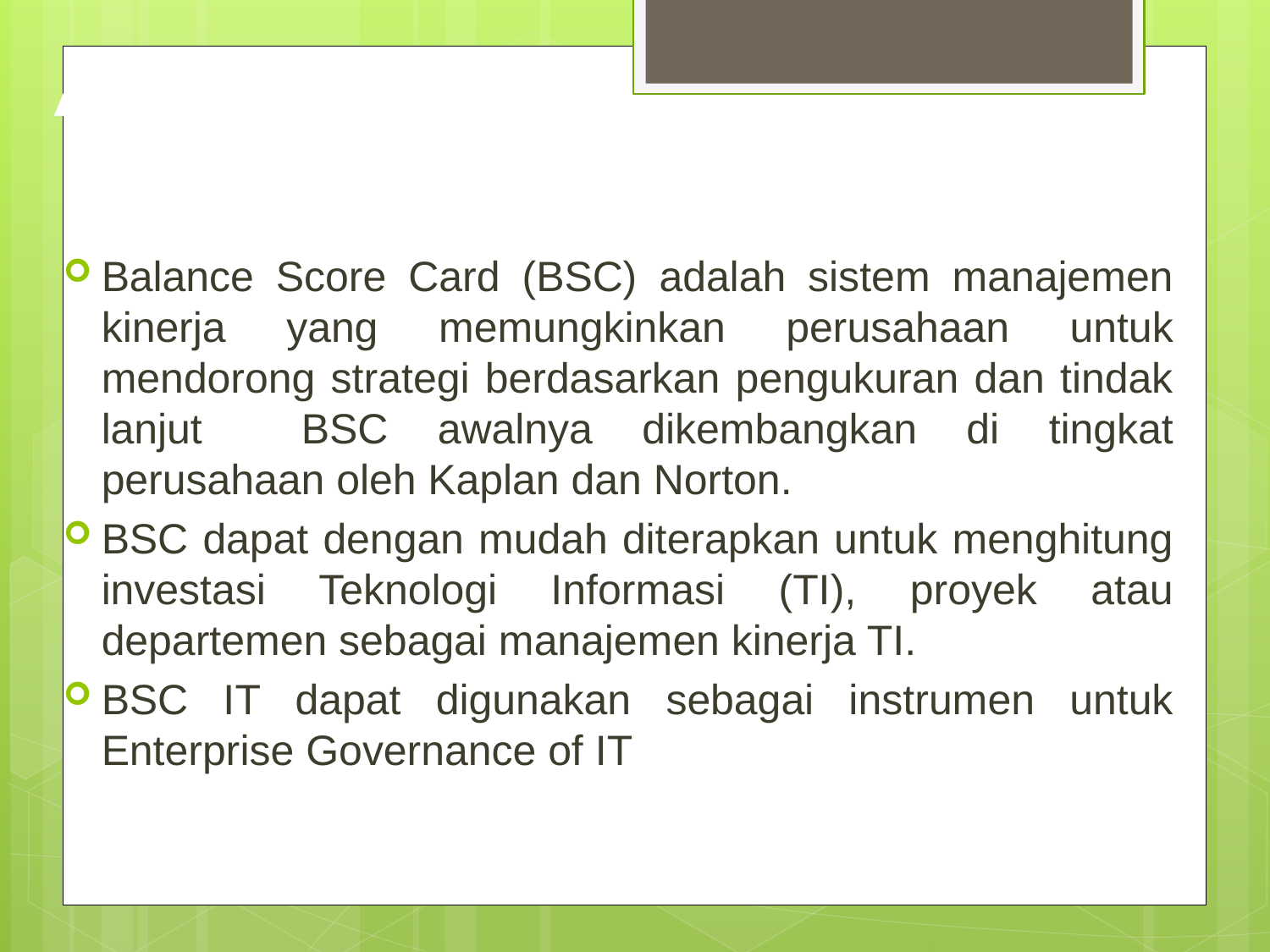

# Abstrak
Balance Score Card (BSC) adalah sistem manajemen kinerja yang memungkinkan perusahaan untuk mendorong strategi berdasarkan pengukuran dan tindak lanjut  BSC awalnya dikembangkan di tingkat perusahaan oleh Kaplan dan Norton.
BSC dapat dengan mudah diterapkan untuk menghitung investasi Teknologi Informasi (TI), proyek atau departemen sebagai manajemen kinerja TI.
BSC IT dapat digunakan sebagai instrumen untuk Enterprise Governance of IT